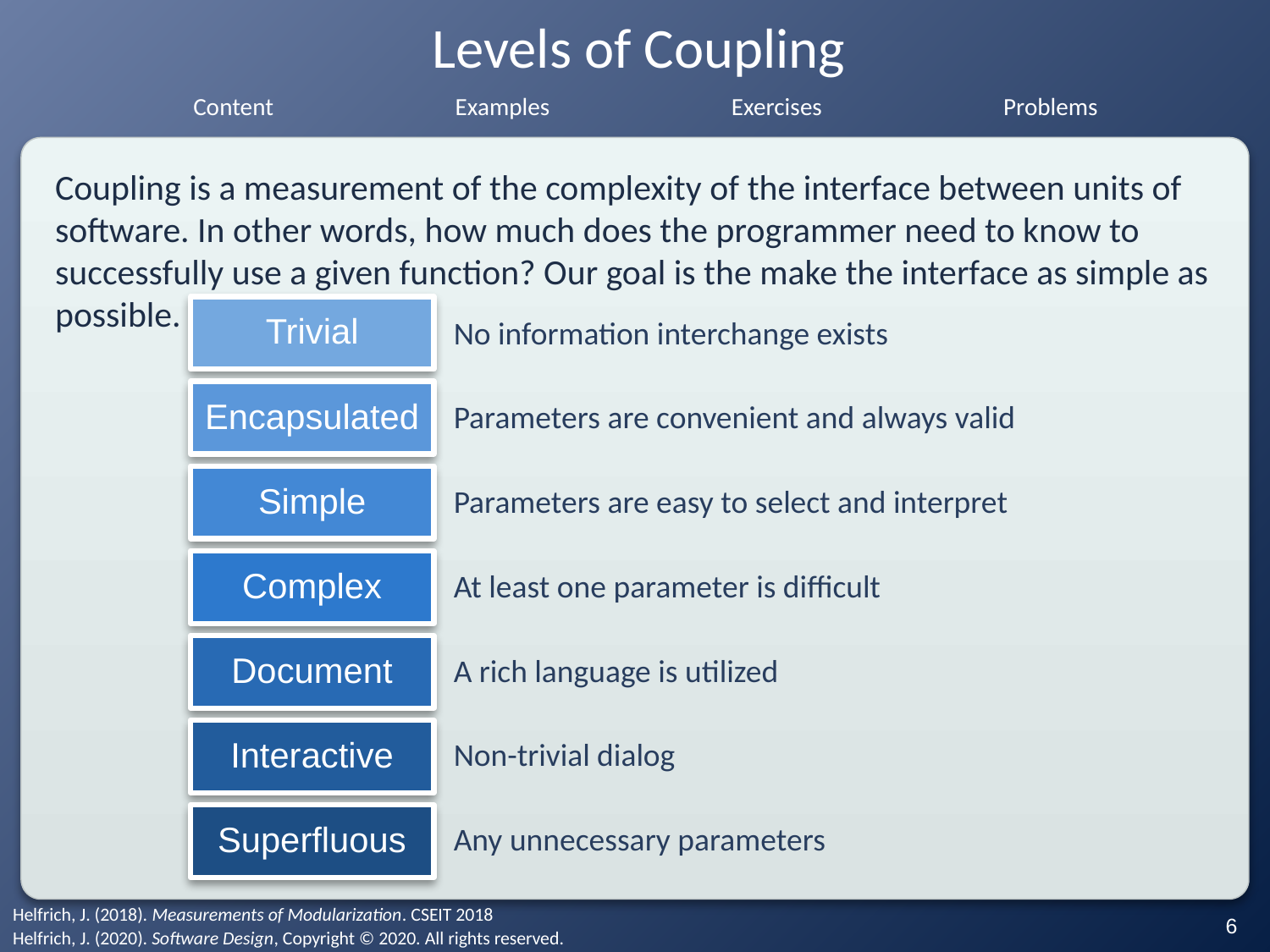

# Levels of Coupling
Coupling is a measurement of the complexity of the interface between units of software. In other words, how much does the programmer need to know to successfully use a given function? Our goal is the make the interface as simple as possible.
Trivial
No information interchange exists
Encapsulated
Parameters are convenient and always valid
Simple
Parameters are easy to select and interpret
Complex
At least one parameter is difficult
Document
A rich language is utilized
Interactive
Non-trivial dialog
Superfluous
Any unnecessary parameters
Helfrich, J. (2018). Measurements of Modularization. CSEIT 2018

6